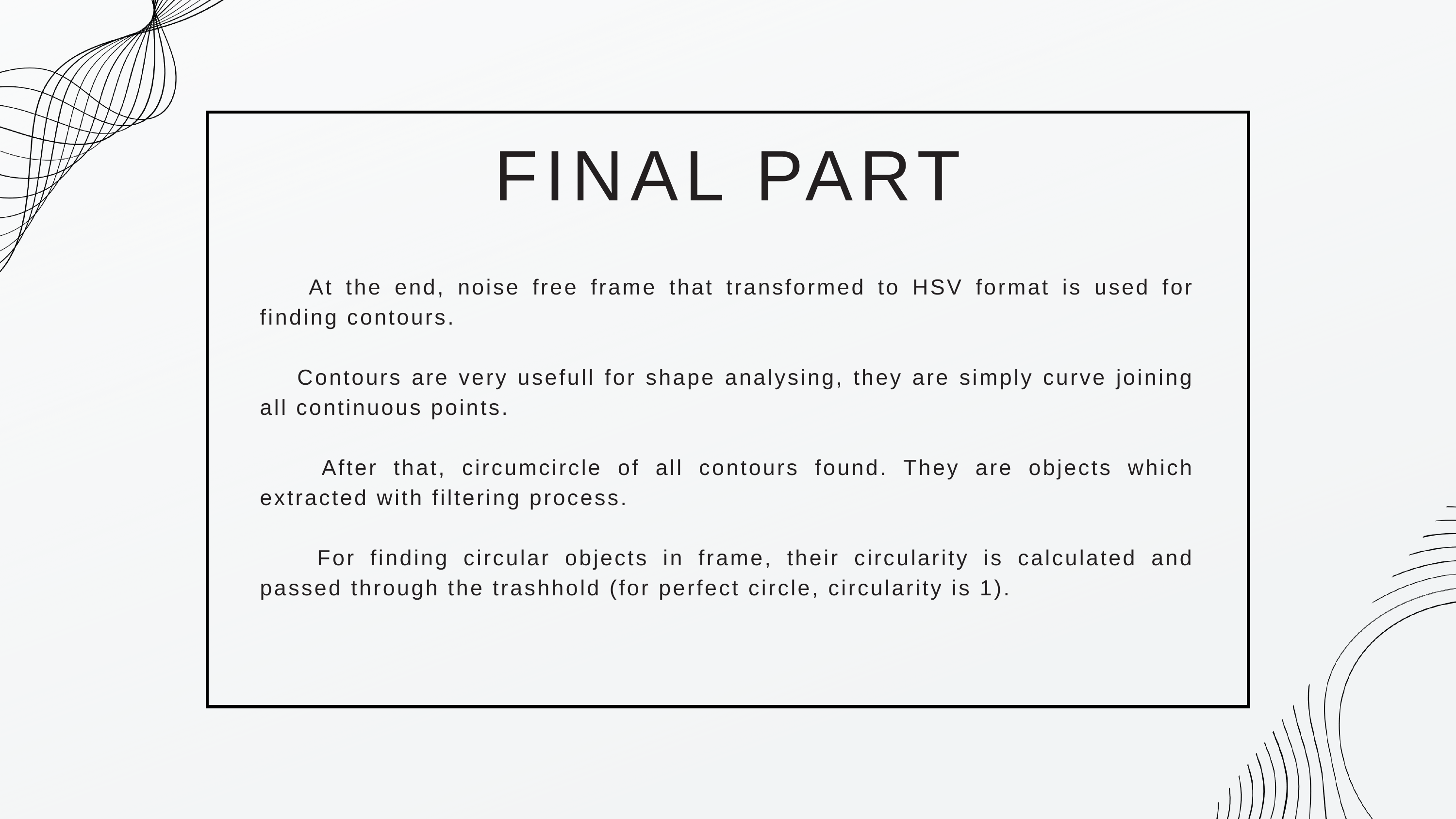

FINAL PART
    At the end, noise free frame that transformed to HSV format is used for finding contours.

    Contours are very usefull for shape analysing, they are simply curve joining all continuous points.

    After that, circumcircle of all contours found. They are objects which extracted with filtering process.

    For finding circular objects in frame, their circularity is calculated and passed through the trashhold (for perfect circle, circularity is 1).